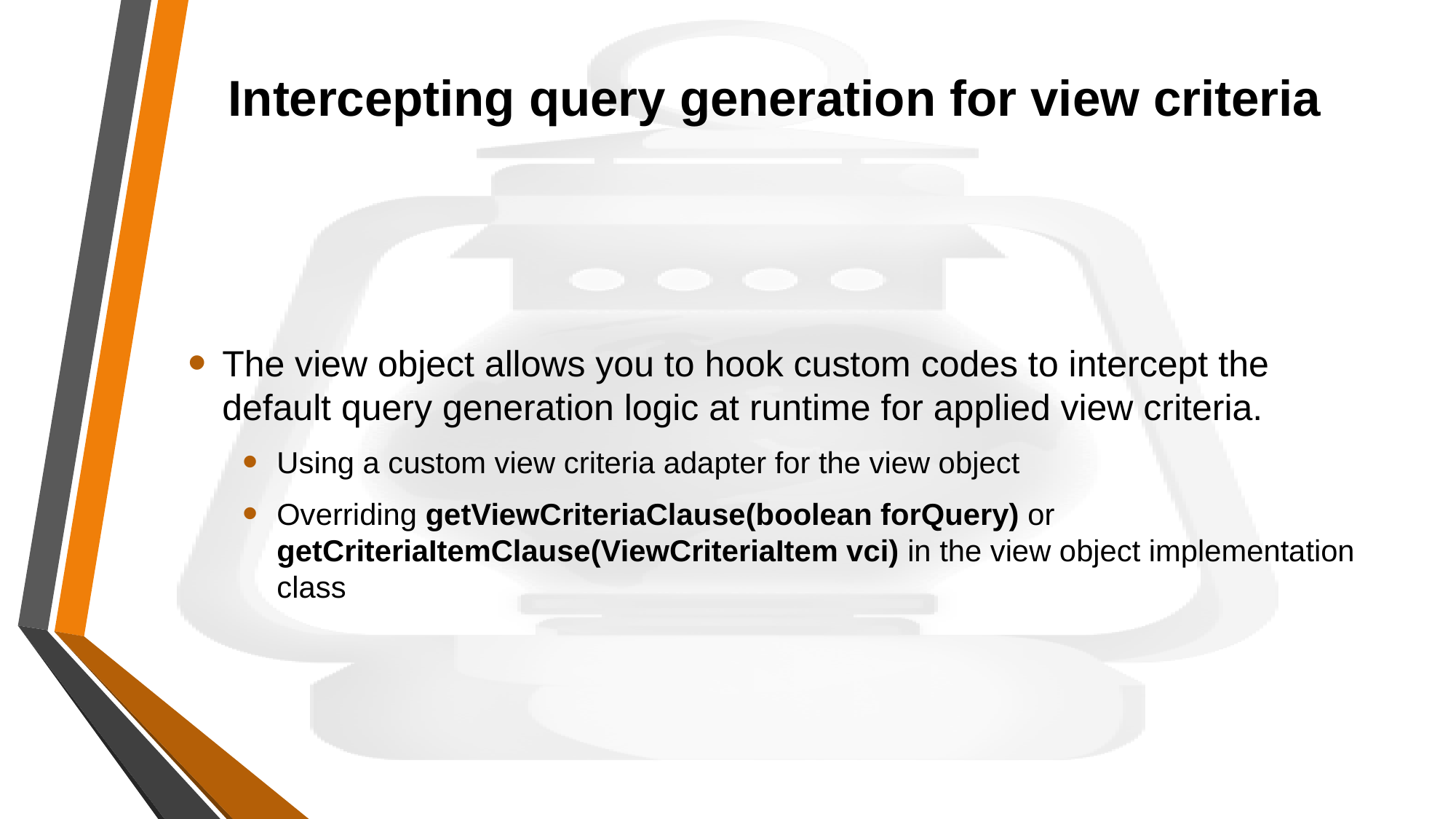

# Intercepting query generation for view criteria
The view object allows you to hook custom codes to intercept the default query generation logic at runtime for applied view criteria.
Using a custom view criteria adapter for the view object
Overriding getViewCriteriaClause(boolean forQuery) or getCriteriaItemClause(ViewCriteriaItem vci) in the view object implementation class